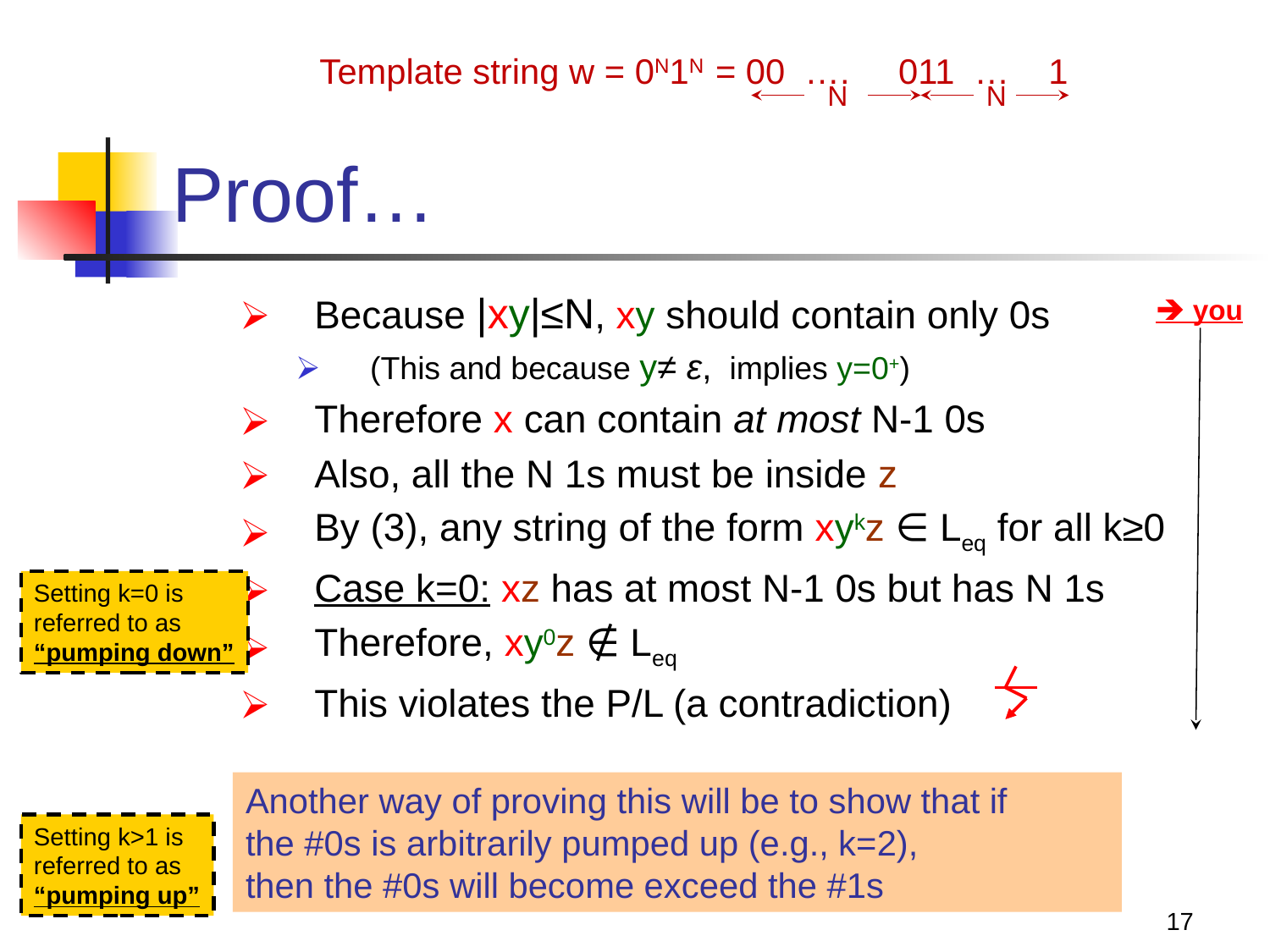

Template string w = 0N1N  = 00  ….     011  …    1
N
N
# Proof…
Because |xy|≤N, xy should contain only 0s
(This and because y≠ ε,  implies y=0+)
Therefore x can contain at most N-1 0s
Also, all the N 1s must be inside z
By (3), any string of the form xykz ∈ Leq for all k≥0
Case k=0: xz has at most N-1 0s but has N 1s
Therefore, xy0z ∉ Leq
This violates the P/L (a contradiction)
🡺 you
Setting k=0 is
referred to as
“pumping down”
Another way of proving this will be to show that if
the #0s is arbitrarily pumped up (e.g., k=2),
then the #0s will become exceed the #1s
Setting k>1 is
referred to as
“pumping up”
17